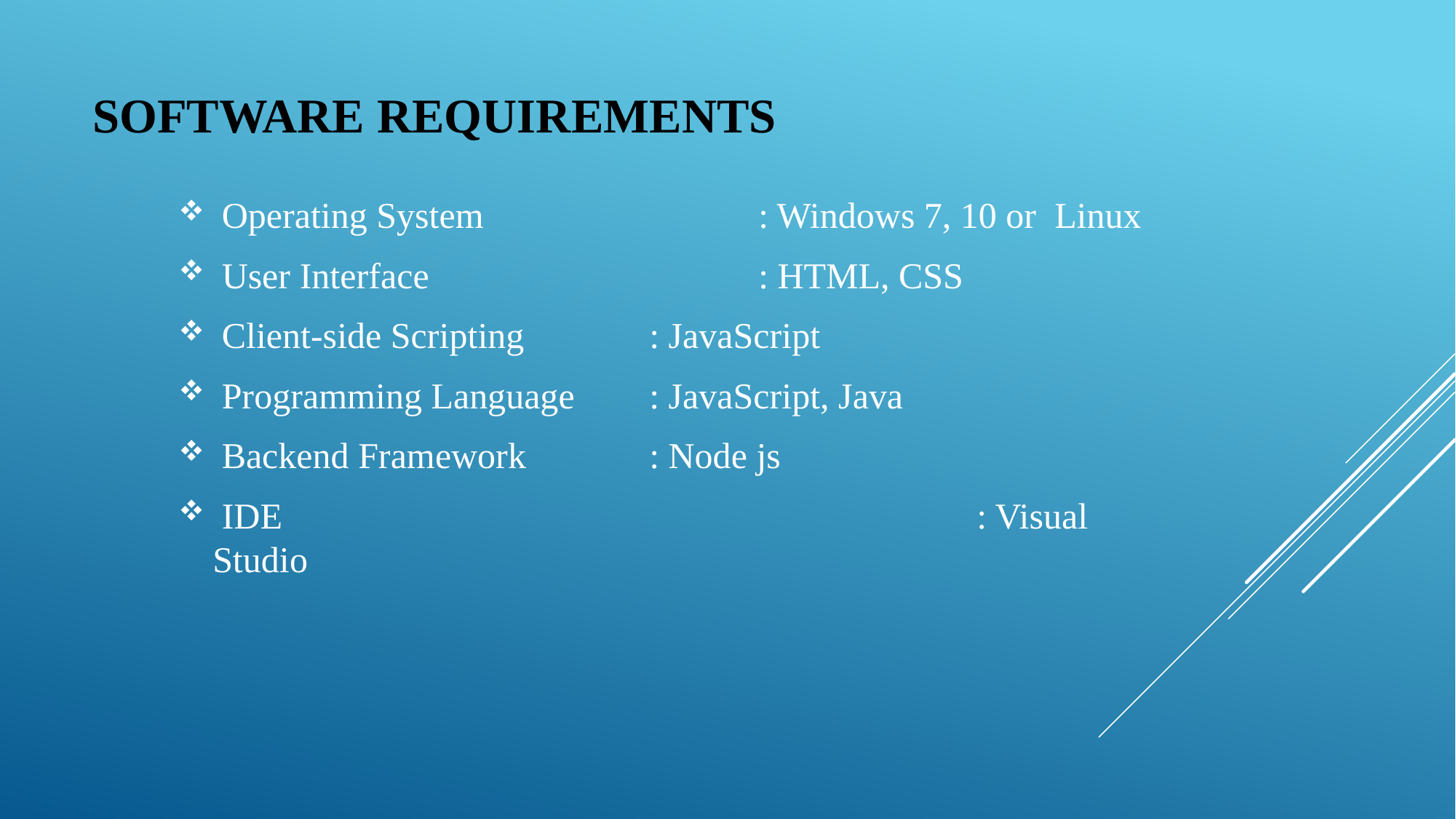

# Software requirements
 Operating System			: Windows 7, 10 or  Linux
 User Interface				: HTML, CSS
 Client-side Scripting		: JavaScript
 Programming Language	: JavaScript, Java
 Backend Framework		: Node js
 IDE							: Visual Studio